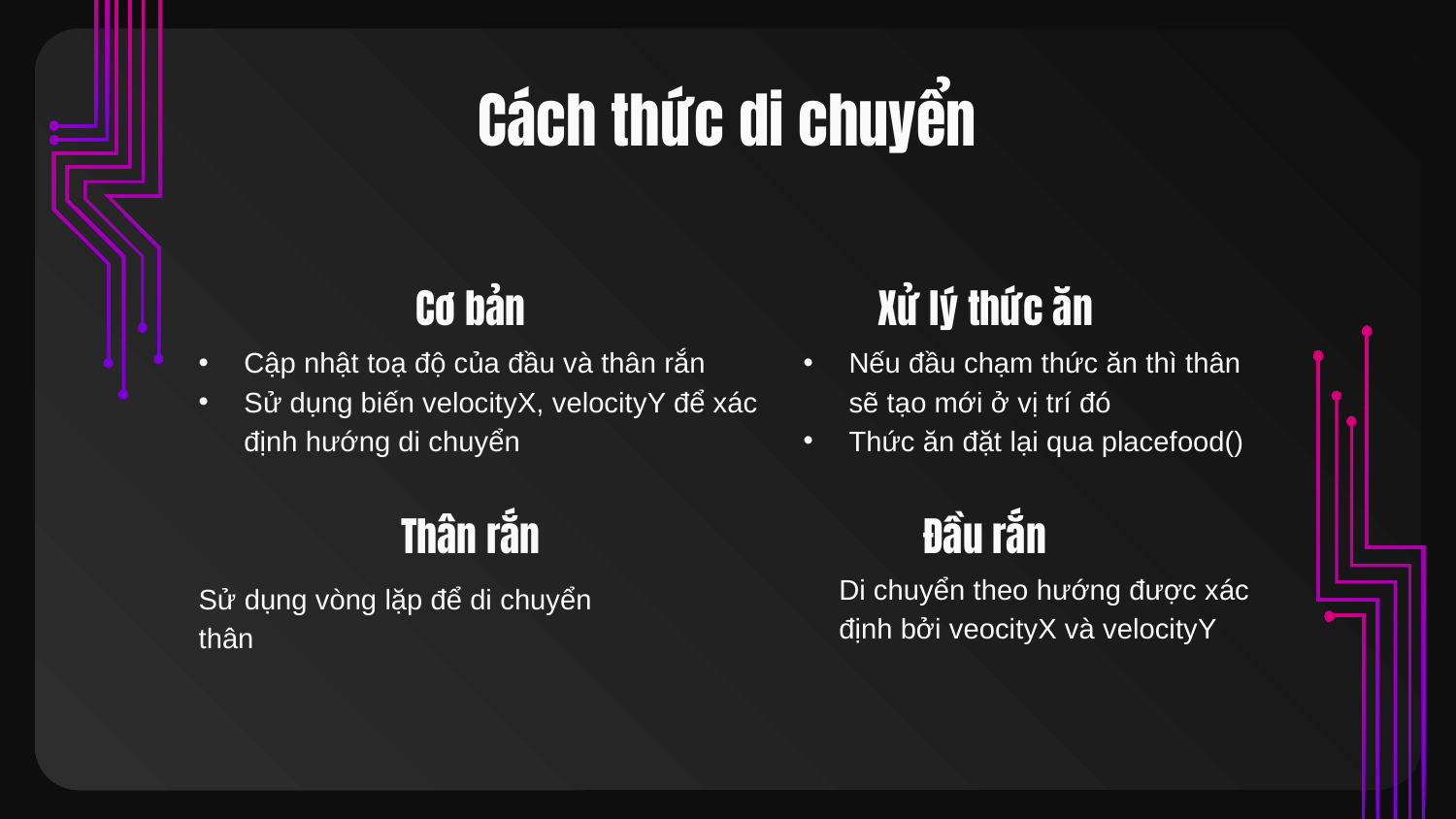

# Cách thức di chuyển
Cơ bản
Xử lý thức ăn
Cập nhật toạ độ của đầu và thân rắn
Sử dụng biến velocityX, velocityY để xác định hướng di chuyển
Nếu đầu chạm thức ăn thì thân sẽ tạo mới ở vị trí đó
Thức ăn đặt lại qua placefood()

Thân rắn
Đầu rắn
Di chuyển theo hướng được xác định bởi veocityX và velocityY
Sử dụng vòng lặp để di chuyển thân